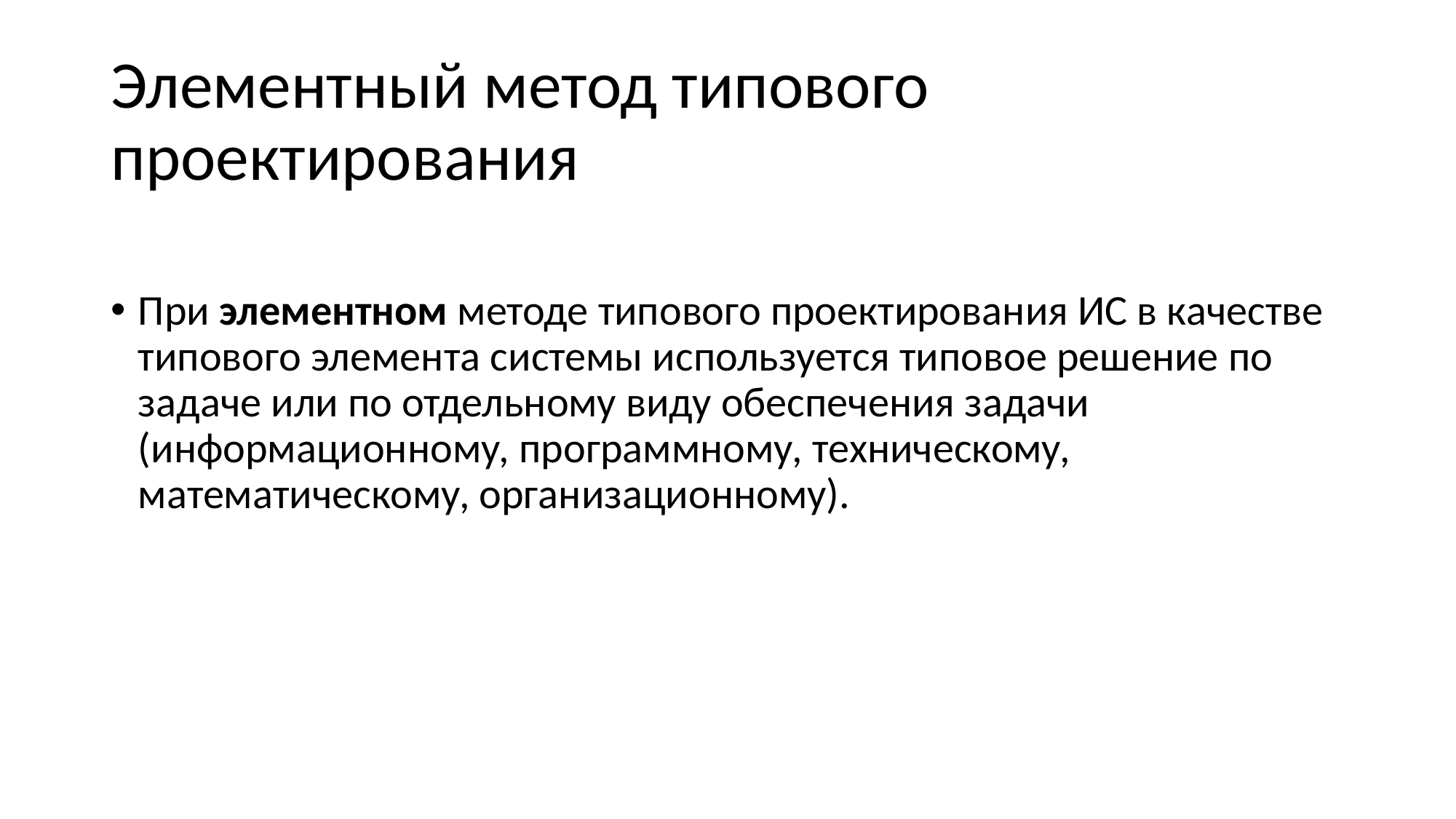

# Элементный метод типового проектирования
При элементном методе типового проектирования ИС в качестве типового элемента системы используется типовое решение по задаче или по отдельному виду обеспечения задачи (информационному, программному, техническому, математическому, организационному).